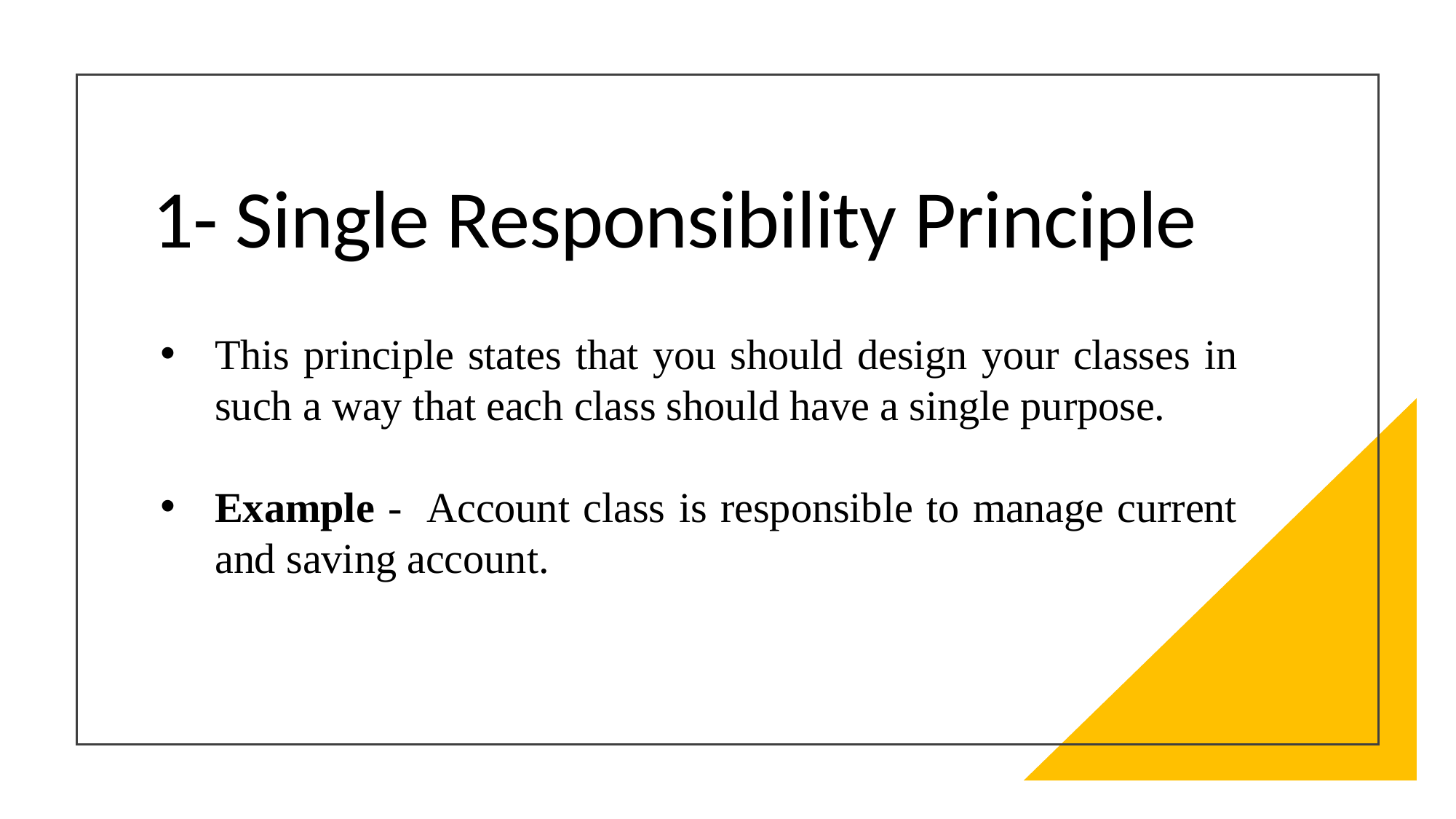

# 1- Single Responsibility Principle
This principle states that you should design your classes in such a way that each class should have a single purpose.

Example -  Account class is responsible to manage current and saving account.